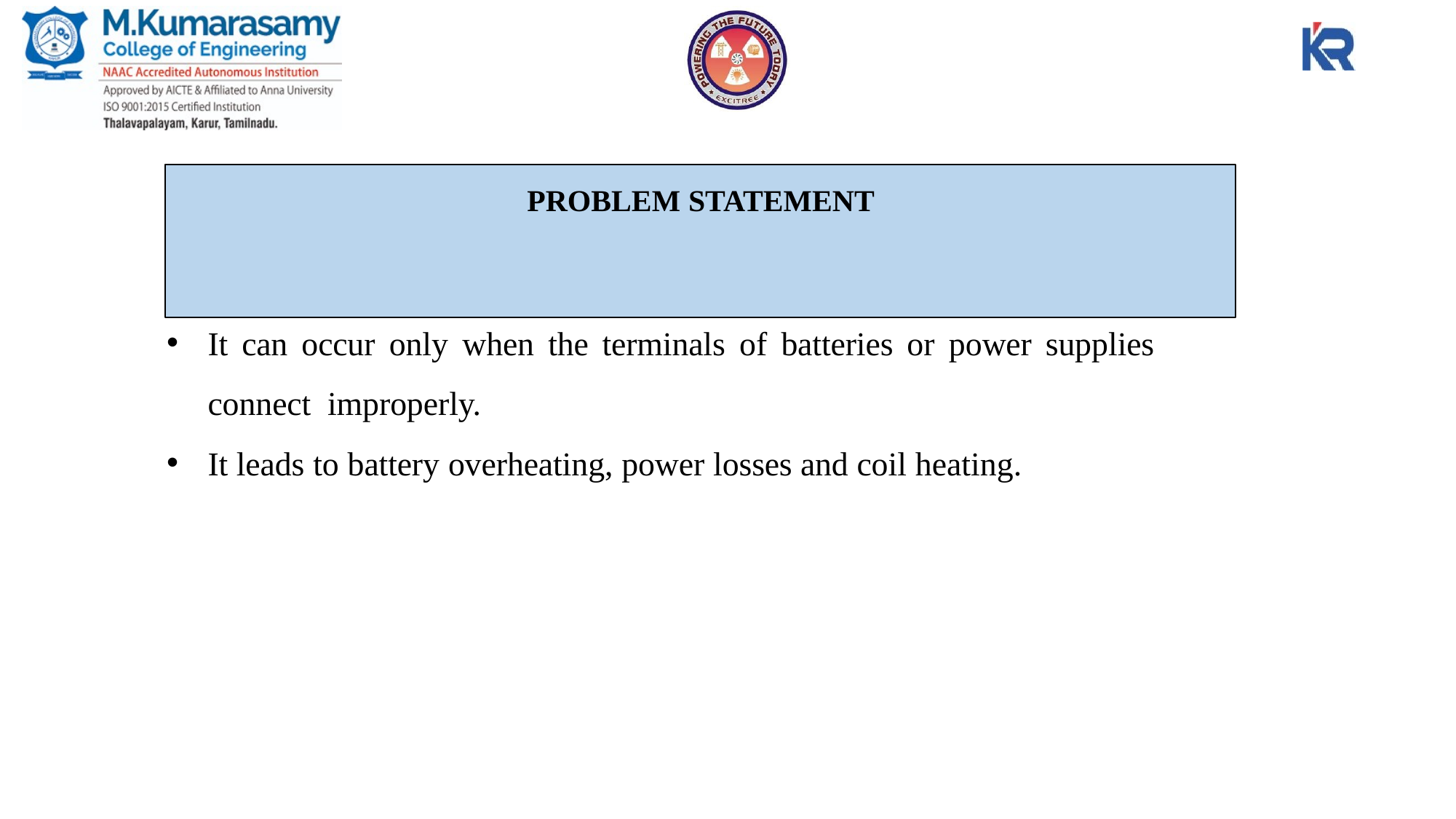

# PROBLEM STATEMENT
It can occur only when the terminals of batteries or power supplies connect  improperly.
It leads to battery overheating, power losses and coil heating.